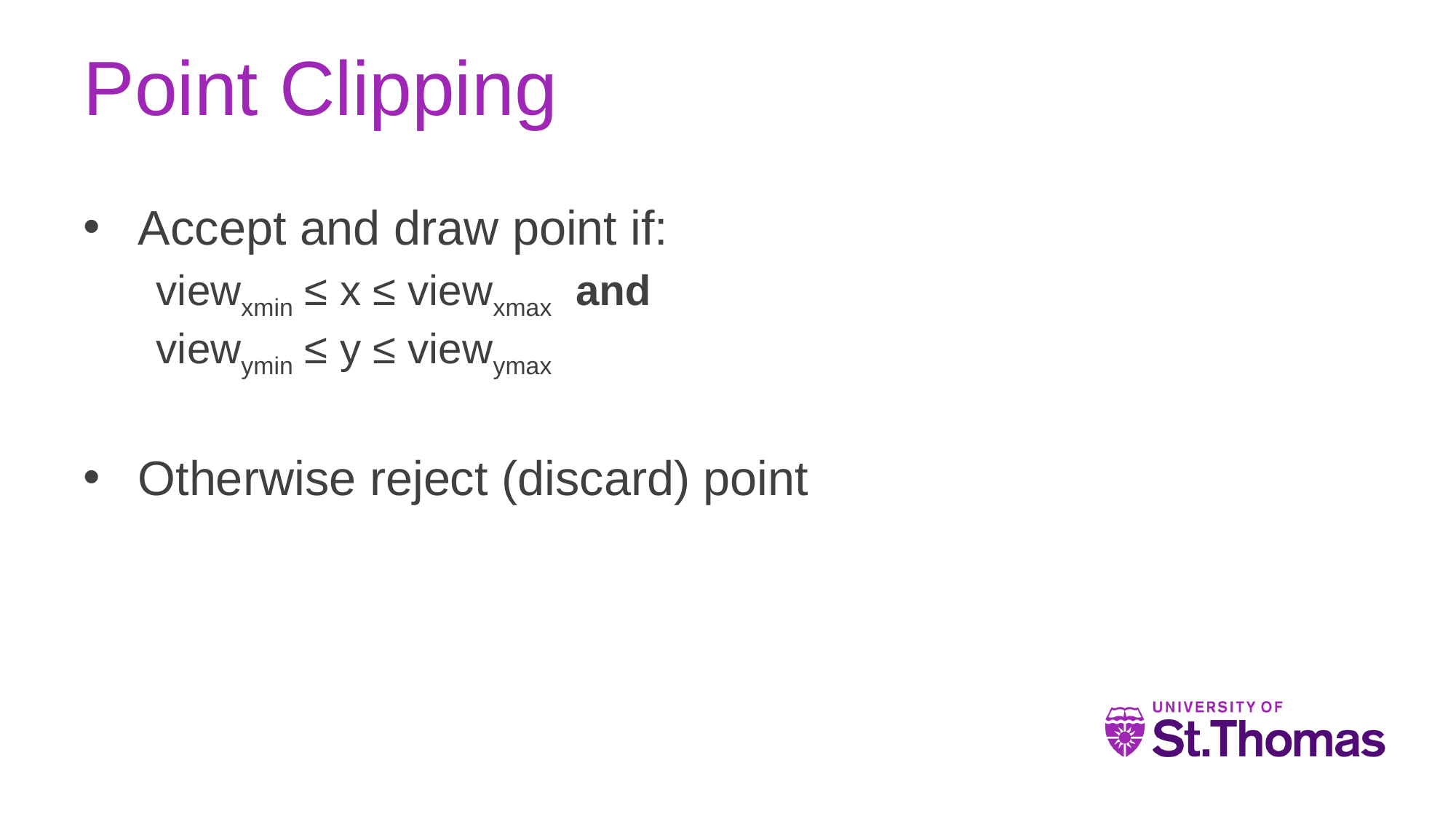

# Point Clipping
Accept and draw point if:
viewxmin ≤ x ≤ viewxmax  and
viewymin ≤ y ≤ viewymax
Otherwise reject (discard) point